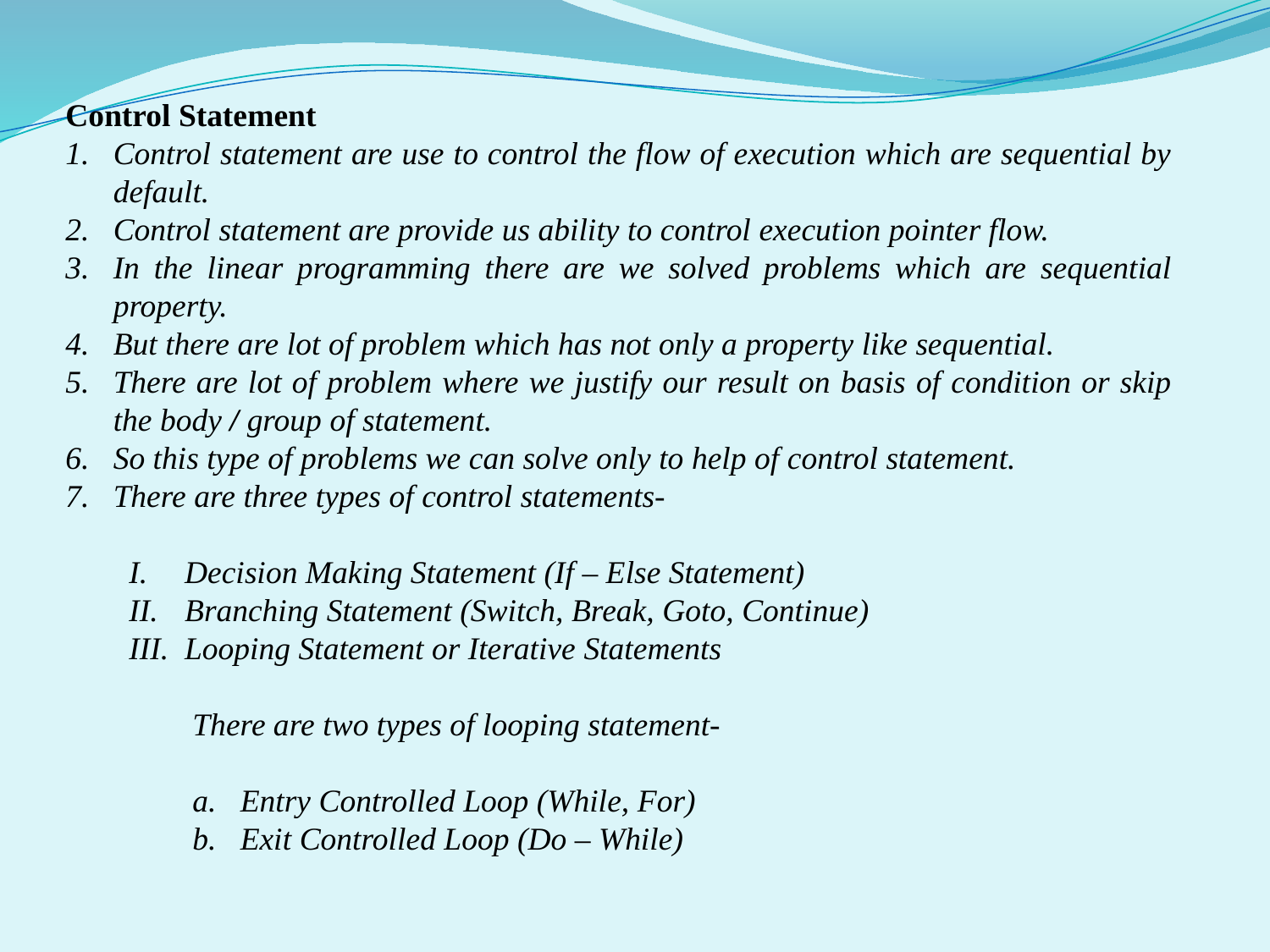

Control Statement
Control statement are use to control the flow of execution which are sequential by default.
Control statement are provide us ability to control execution pointer flow.
In the linear programming there are we solved problems which are sequential property.
But there are lot of problem which has not only a property like sequential.
There are lot of problem where we justify our result on basis of condition or skip the body / group of statement.
So this type of problems we can solve only to help of control statement.
There are three types of control statements-

Decision Making Statement (If – Else Statement)
Branching Statement (Switch, Break, Goto, Continue)
Looping Statement or Iterative Statements

	There are two types of looping statement-

Entry Controlled Loop (While, For)
Exit Controlled Loop (Do – While)